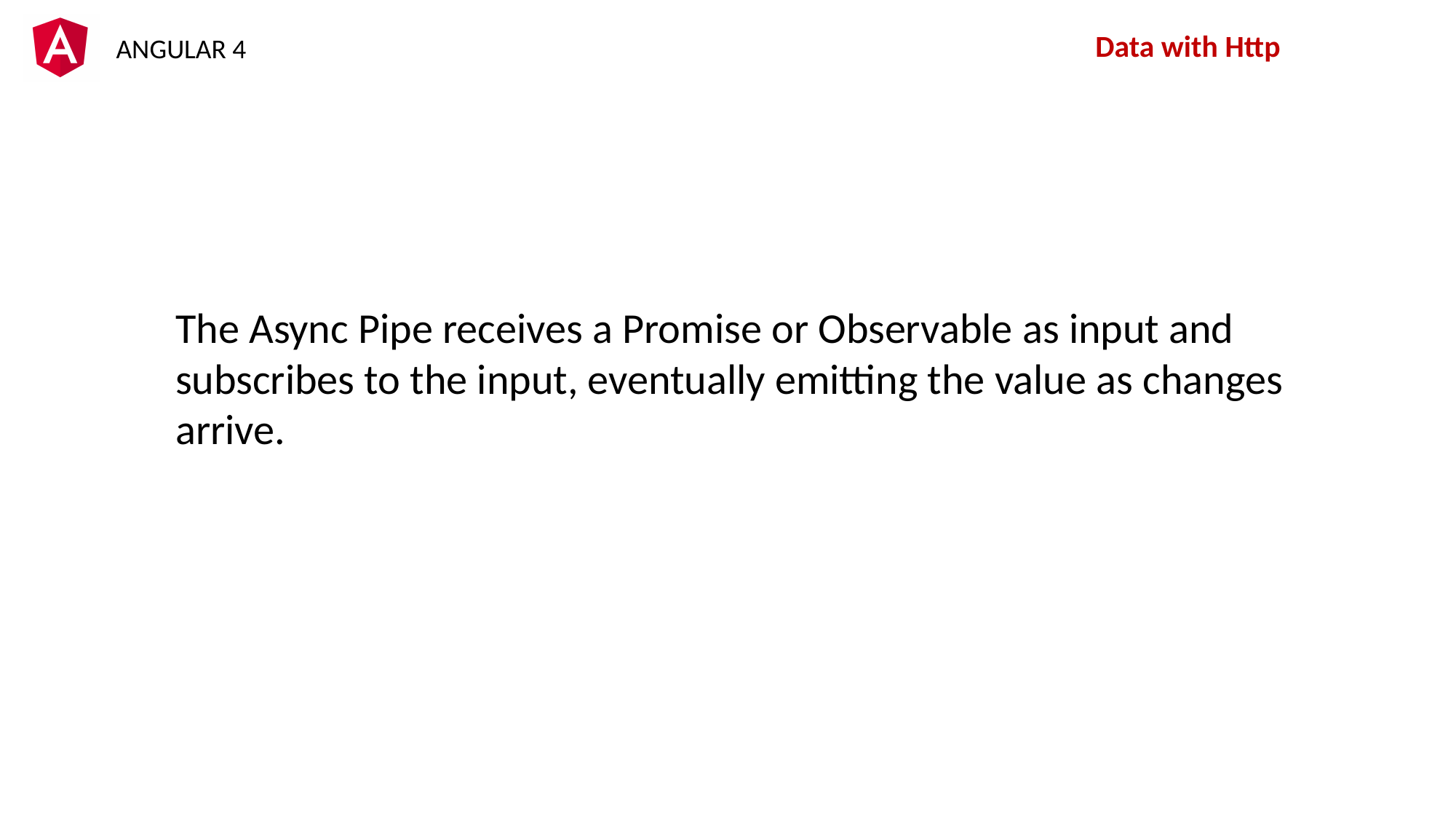

Data with Http
The Async Pipe receives a Promise or Observable as input and subscribes to the input, eventually emitting the value as changes arrive.